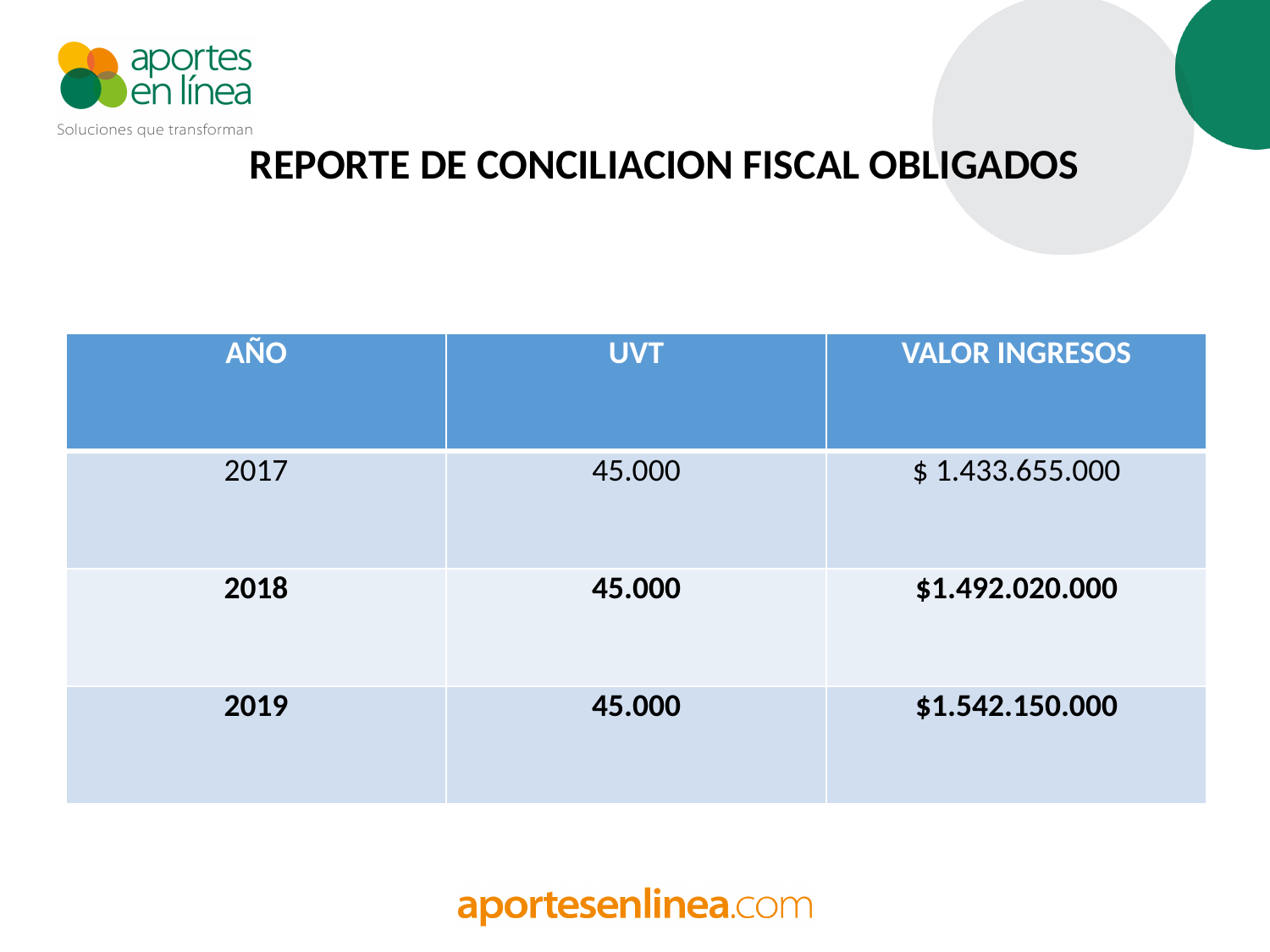

# REPORTE DE CONCILIACION FISCAL OBLIGADOS
| AÑO | UVT | VALOR INGRESOS |
| --- | --- | --- |
| 2017 | 45.000 | $ 1.433.655.000 |
| 2018 | 45.000 | $1.492.020.000 |
| 2019 | 45.000 | $1.542.150.000 |